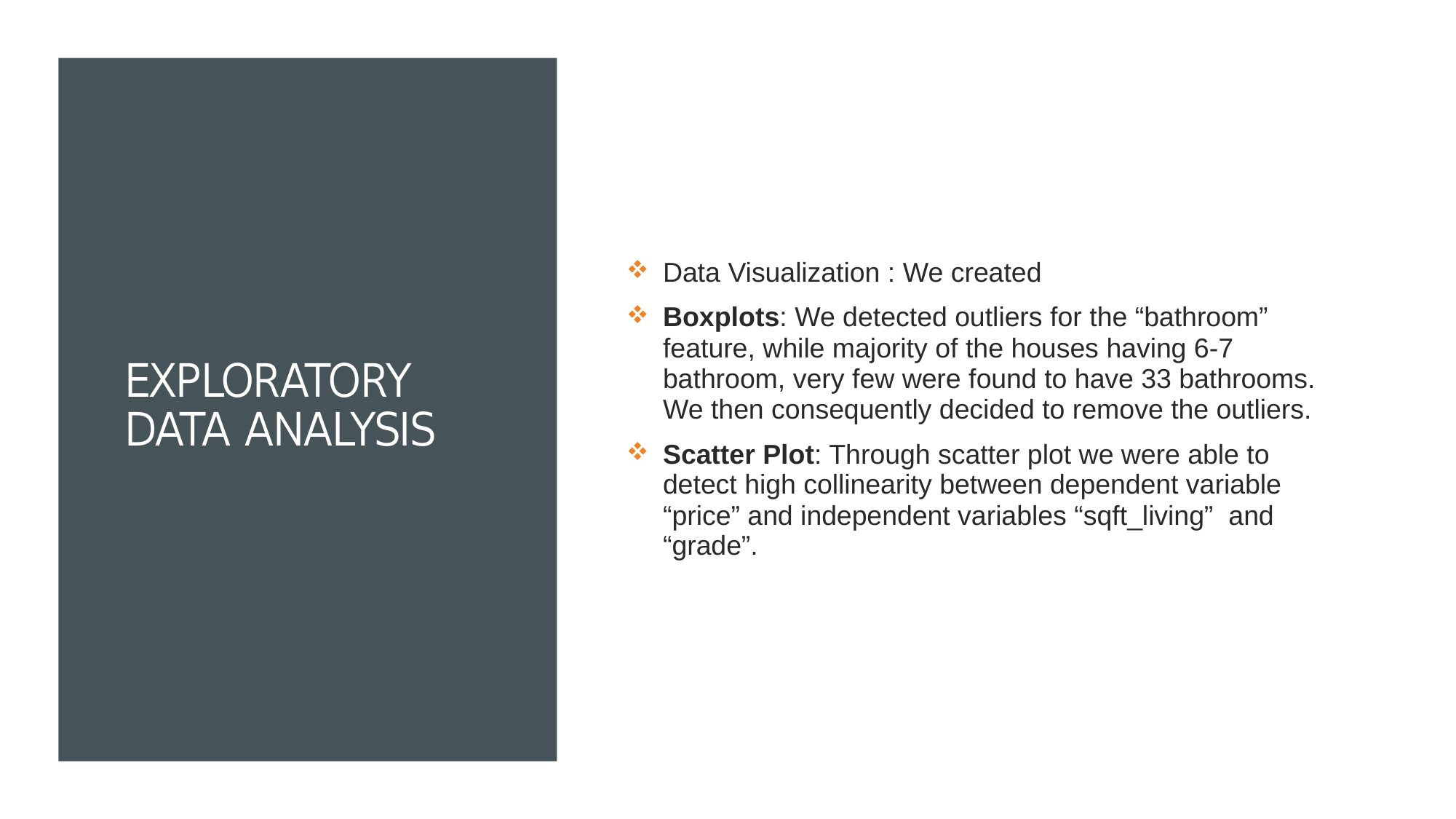

# Exploratory data analysis
Data Visualization : We created
Boxplots: We detected outliers for the “bathroom” feature, while majority of the houses having 6-7 bathroom, very few were found to have 33 bathrooms. We then consequently decided to remove the outliers.
Scatter Plot: Through scatter plot we were able to detect high collinearity between dependent variable “price” and independent variables “sqft_living”  and “grade”.